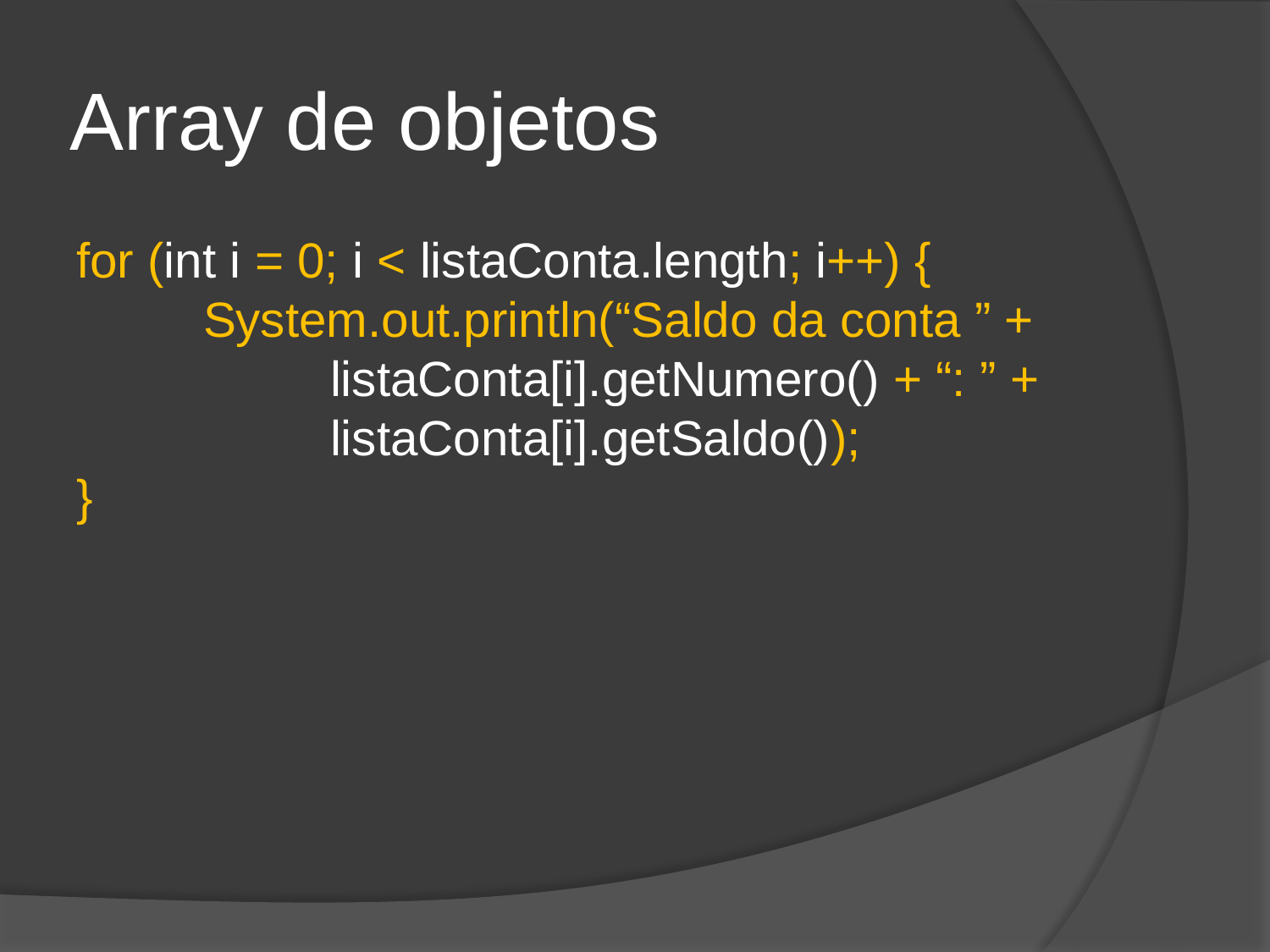

Array de objetos
for (int i = 0; i < listaConta.length; i++) {
	System.out.println(“Saldo da conta ” +
		listaConta[i].getNumero() + “: ” +
		listaConta[i].getSaldo());
}